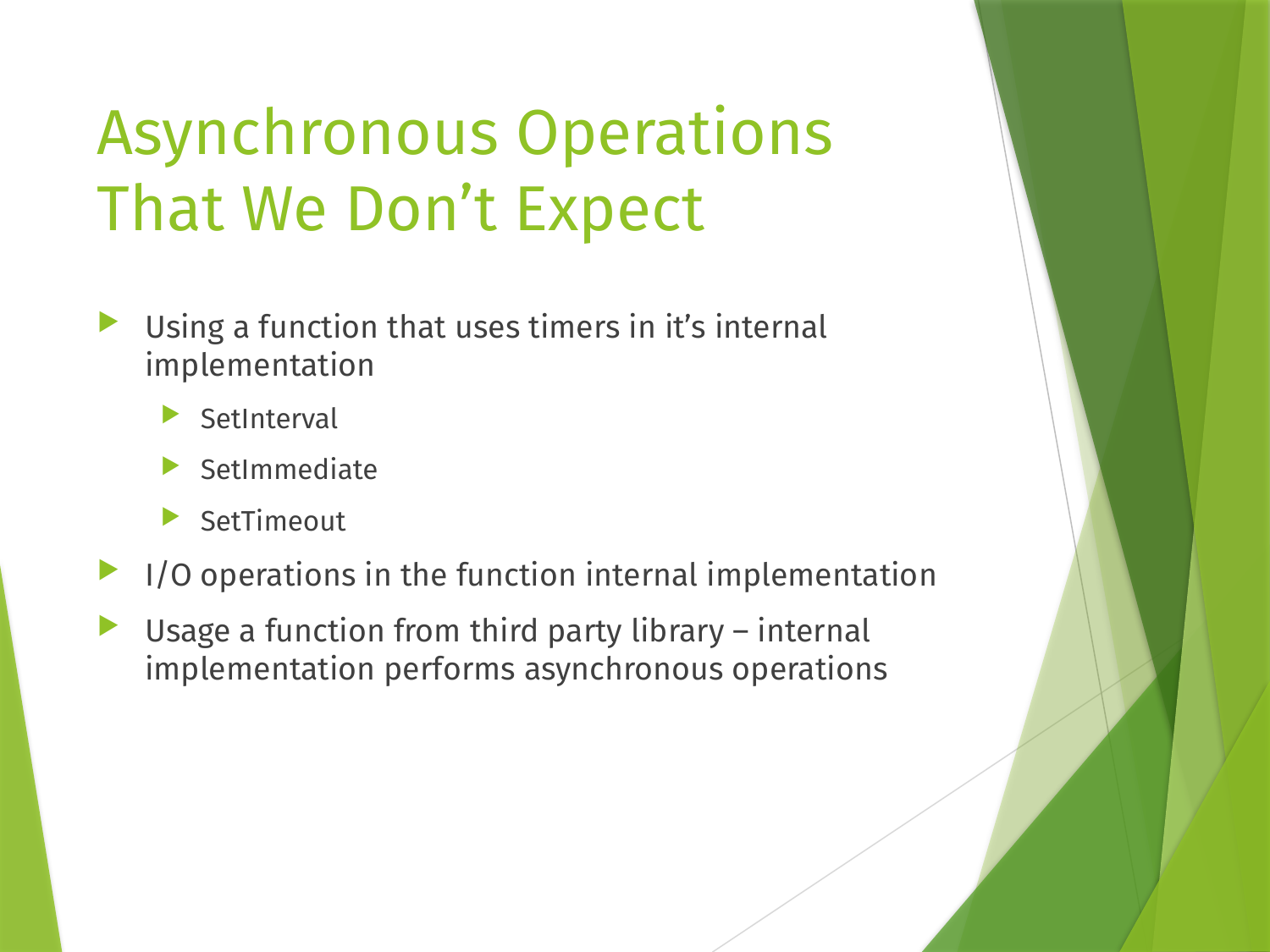

# Asynchronous Operations That We Don’t Expect
Using a function that uses timers in it’s internal implementation
SetInterval
SetImmediate
SetTimeout
I/O operations in the function internal implementation
Usage a function from third party library – internal implementation performs asynchronous operations